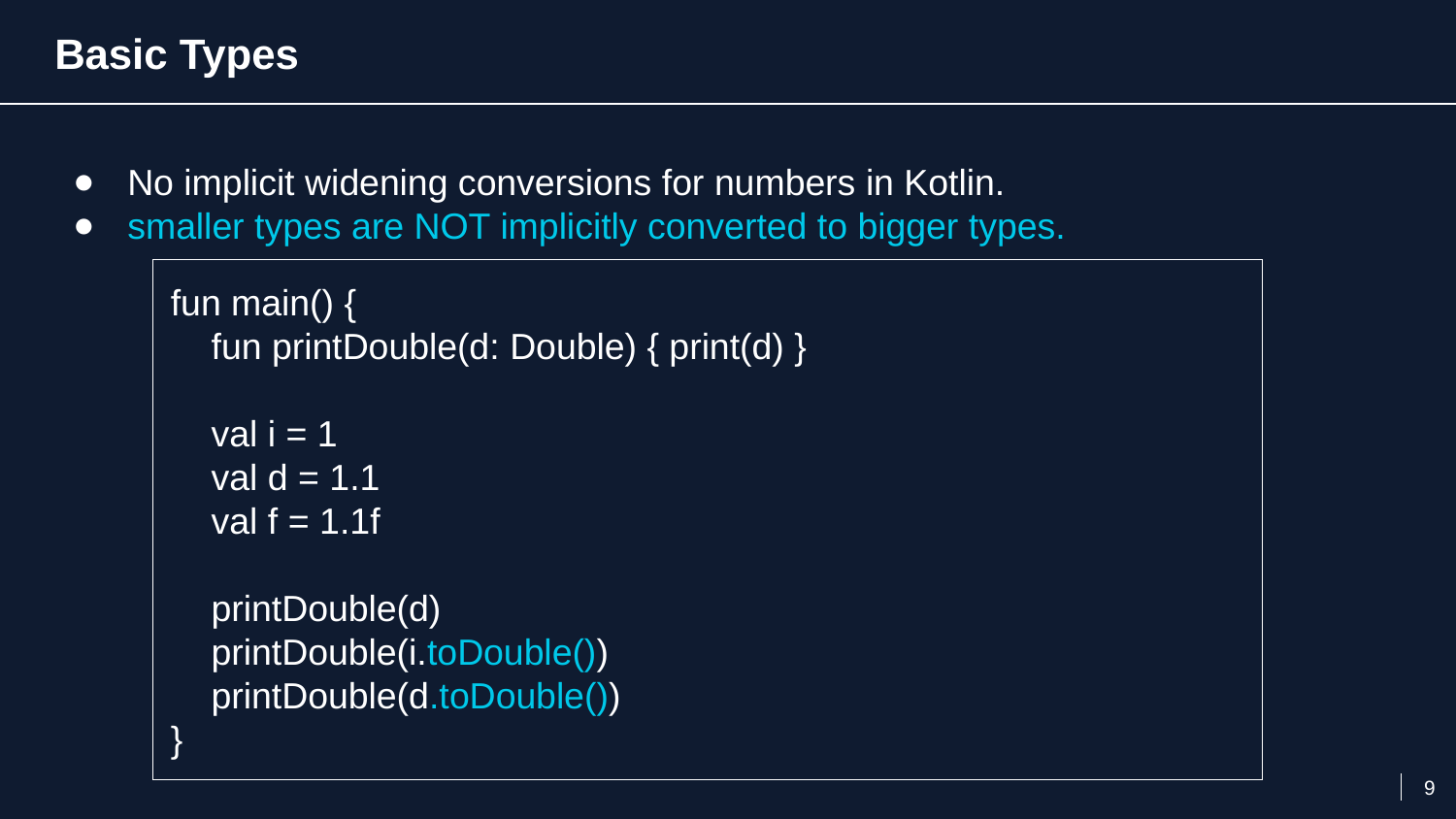

# Basic Types
No implicit widening conversions for numbers in Kotlin.
smaller types are NOT implicitly converted to bigger types.
fun main() {
    fun printDouble(d: Double) { print(d) }

    val i = 1
    val d = 1.1
    val f = 1.1f

    printDouble(d)
    printDouble(i.toDouble())
    printDouble(d.toDouble())
}